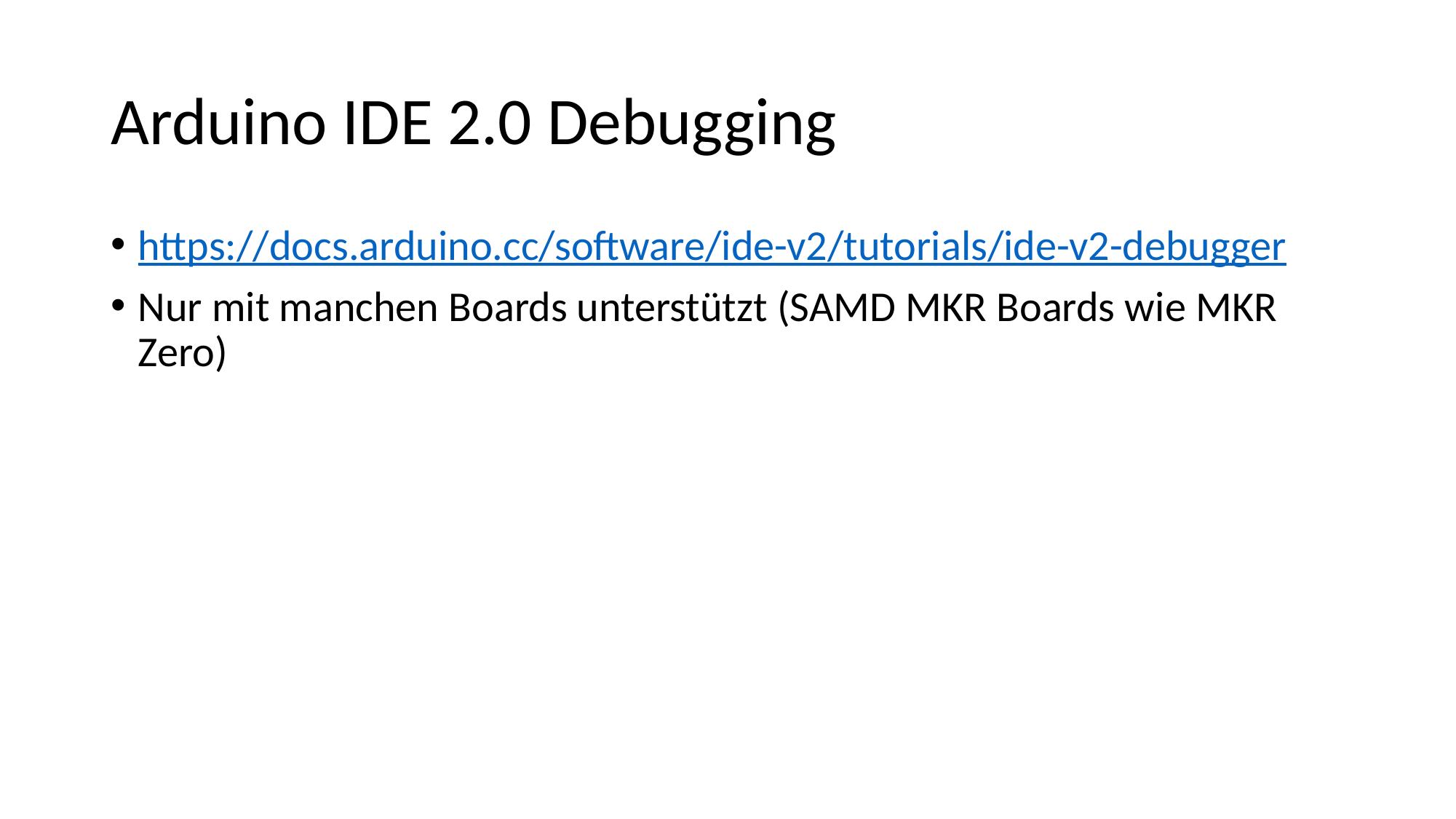

# Arduino IDE 2.0 Debugging
https://docs.arduino.cc/software/ide-v2/tutorials/ide-v2-debugger
Nur mit manchen Boards unterstützt (SAMD MKR Boards wie MKR Zero)